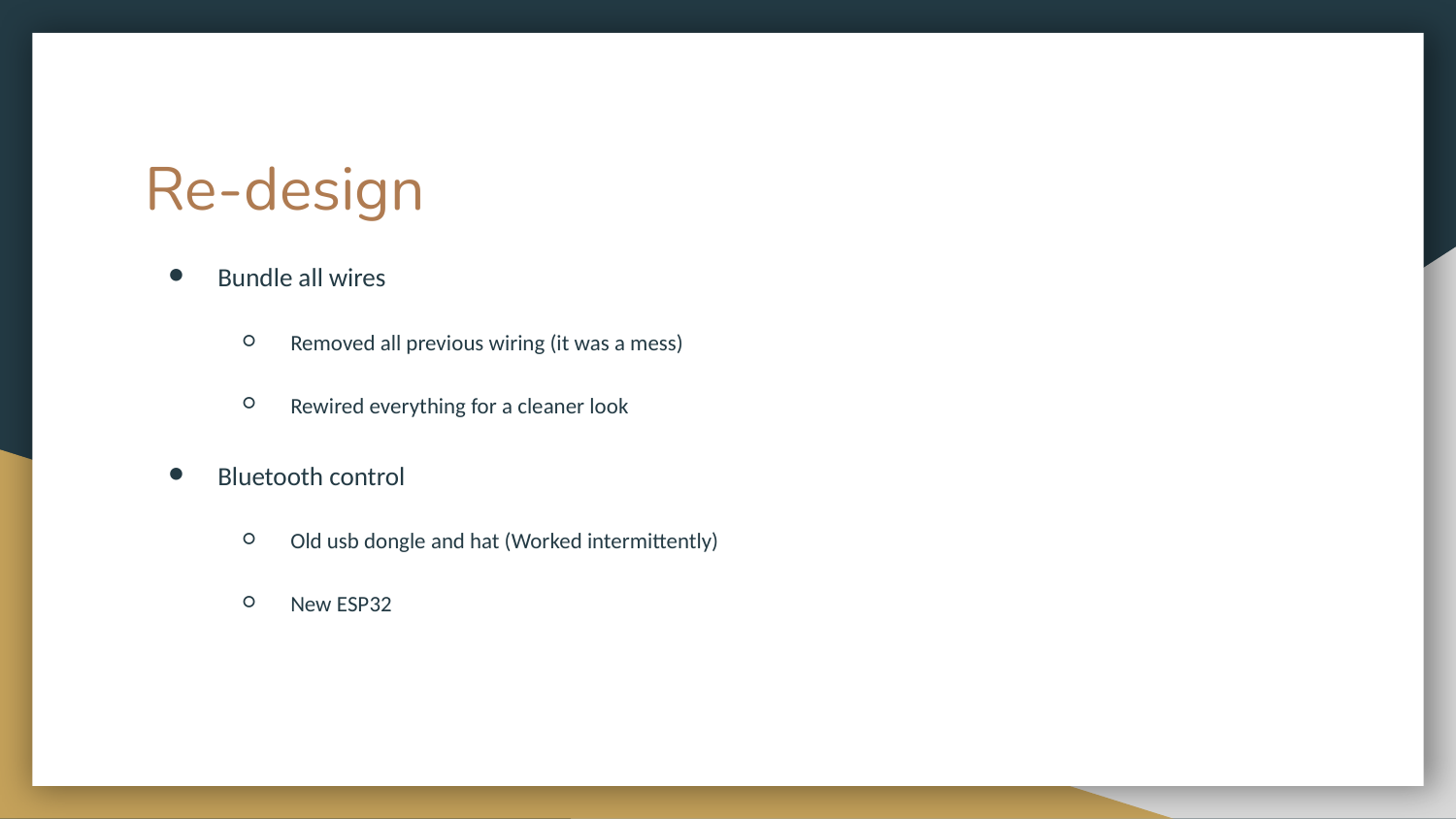

# Re-design
Bundle all wires
Removed all previous wiring (it was a mess)
Rewired everything for a cleaner look

Bluetooth control
Old usb dongle and hat (Worked intermittently)
New ESP32